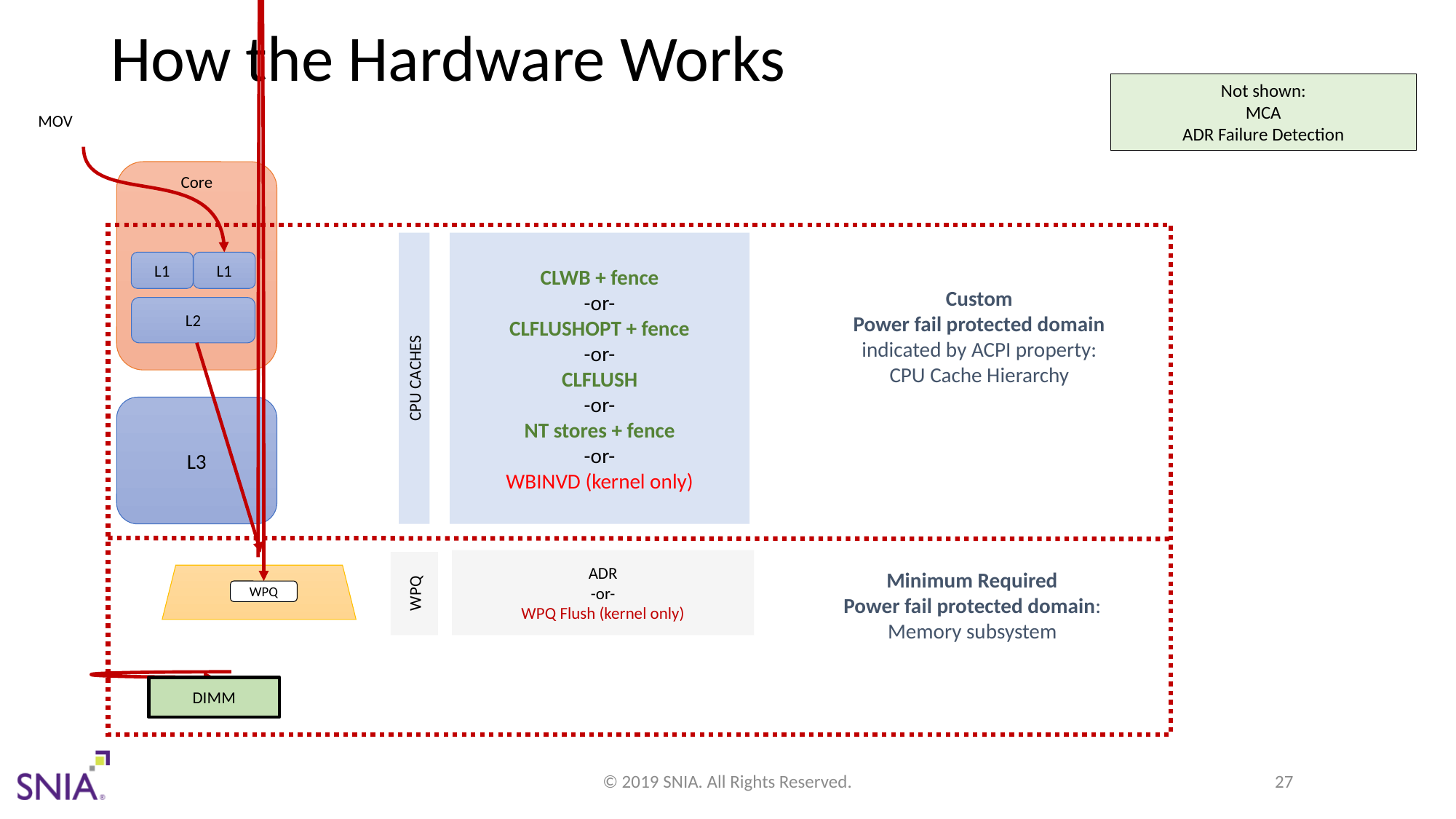

# How the Hardware Works
Not shown:
MCA
ADR Failure Detection
MOV
Core
L1
L1
L2

CLWB + fence
-or-
CLFLUSHOPT + fence
-or-
CLFLUSH
-or-
NT stores + fence
-or-
WBINVD (kernel only)
Custom
Power fail protected domain
indicated by ACPI property:
CPU Cache Hierarchy
CPU CACHES
L3
ADR
-or-
WPQ Flush (kernel only)
Minimum Required
Power fail protected domain:
Memory subsystem

WPQ
WPQ
DIMM
© 2019 SNIA. All Rights Reserved.
27